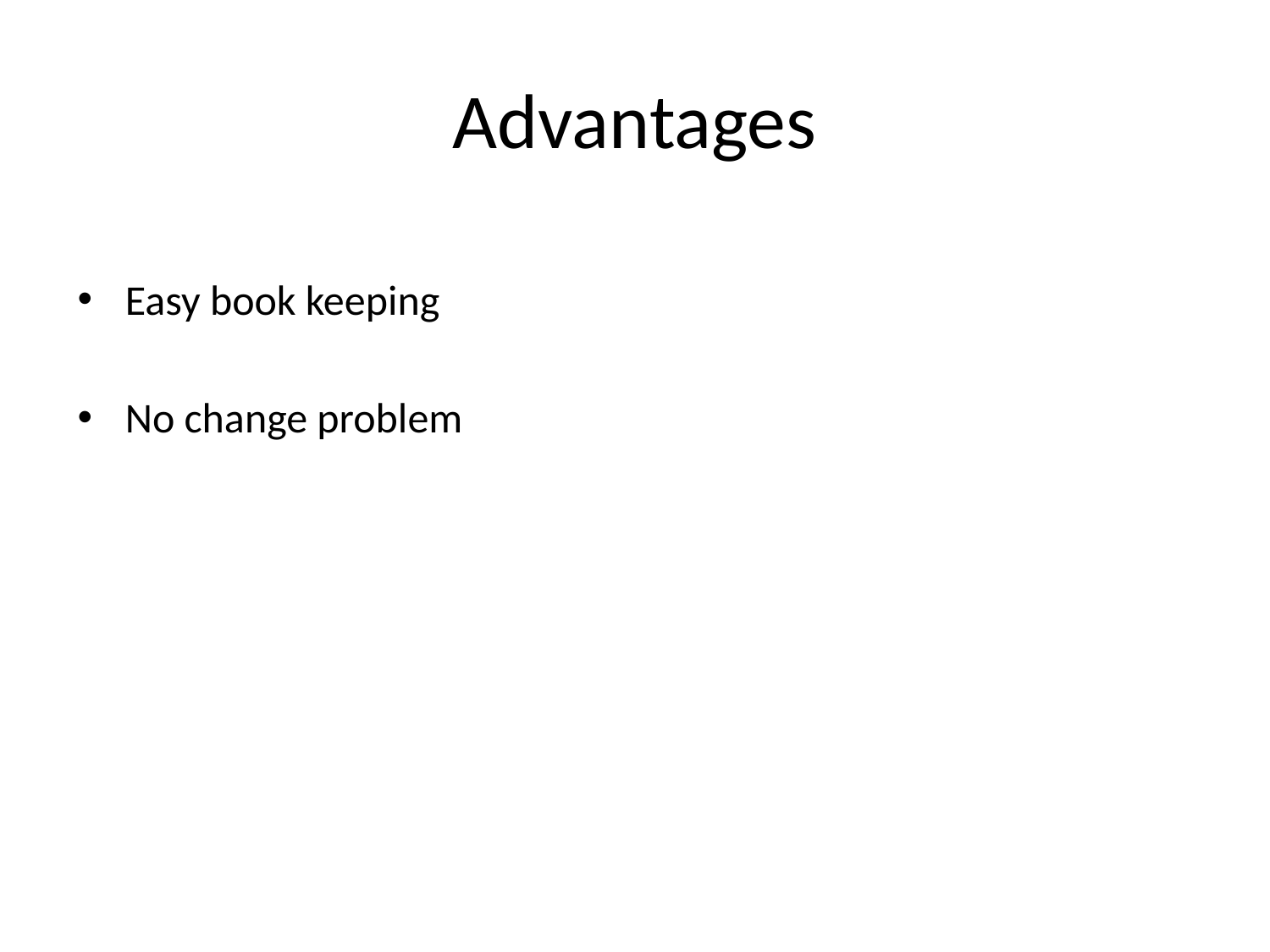

# Advantages
Easy book keeping

No change problem